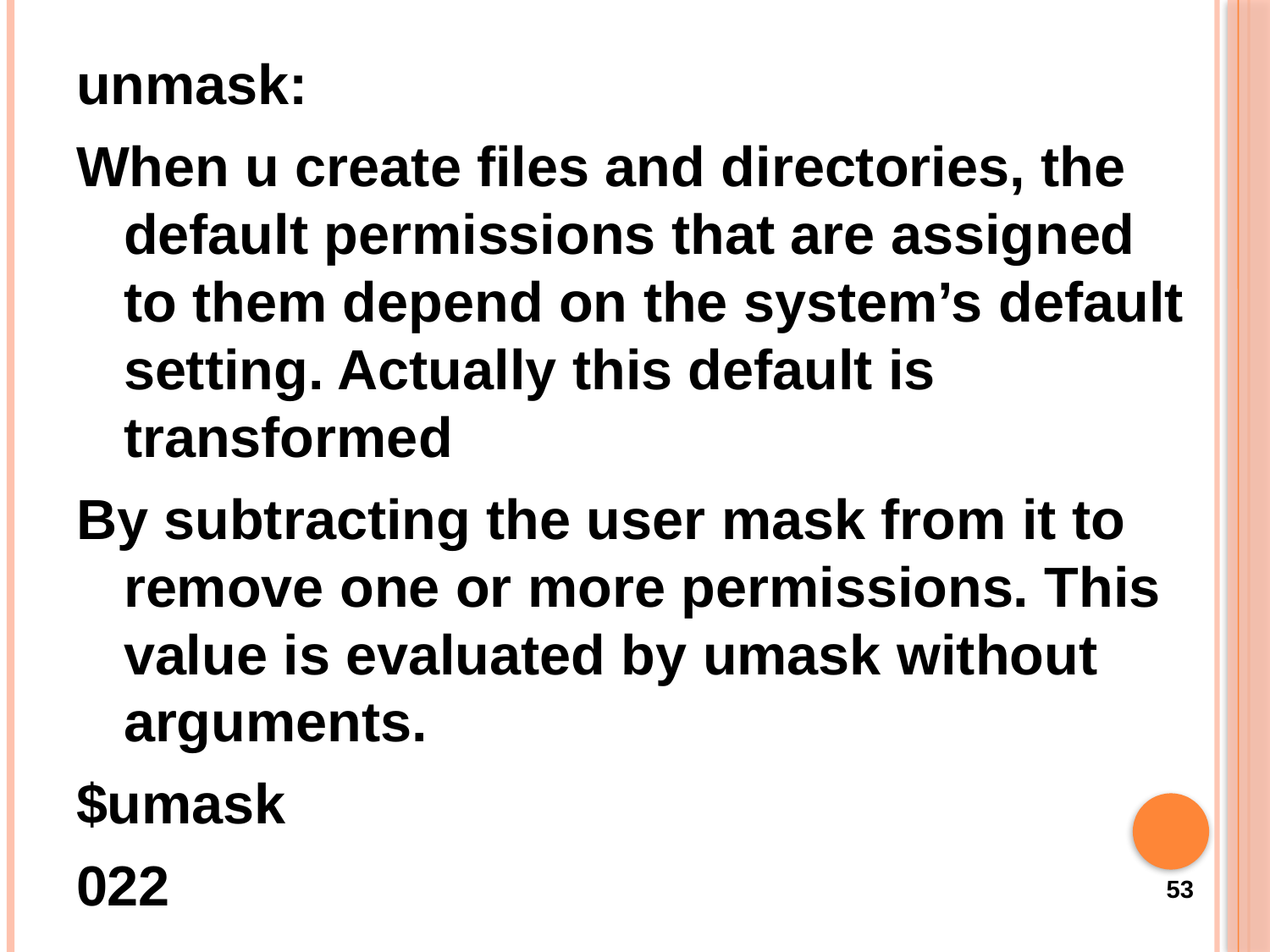

unmask:
When u create files and directories, the default permissions that are assigned to them depend on the system’s default setting. Actually this default is transformed
By subtracting the user mask from it to remove one or more permissions. This value is evaluated by umask without arguments.
$umask
022

53